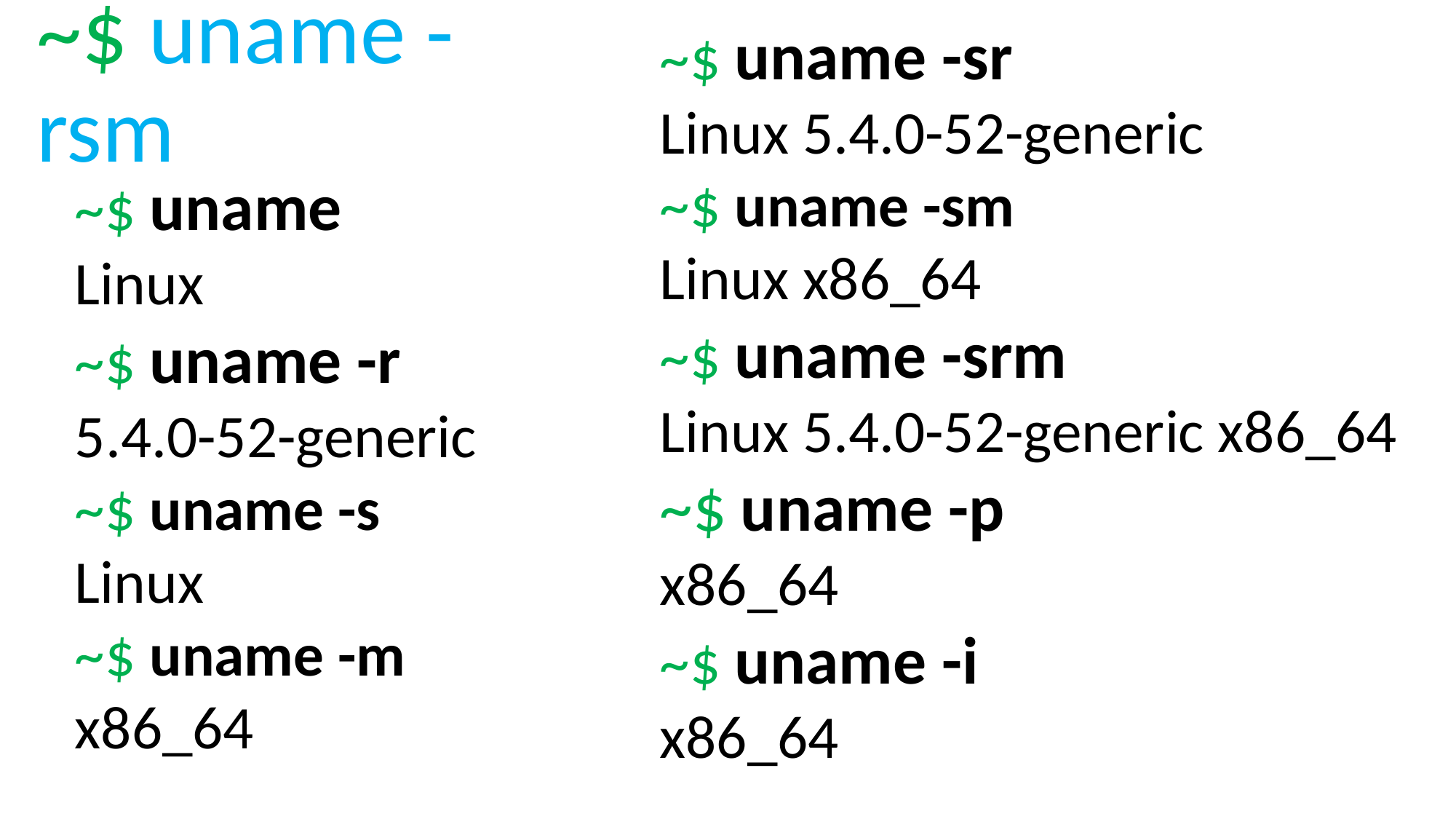

~$ uname -sr
Linux 5.4.0-52-generic
~$ uname -sm
Linux x86_64
~$ uname -srm
Linux 5.4.0-52-generic x86_64
~$ uname -p
x86_64
~$ uname -i
x86_64

# ~$ uname -rsm
~$ uname
Linux
~$ uname -r
5.4.0-52-generic
~$ uname -s
Linux
~$ uname -m
x86_64